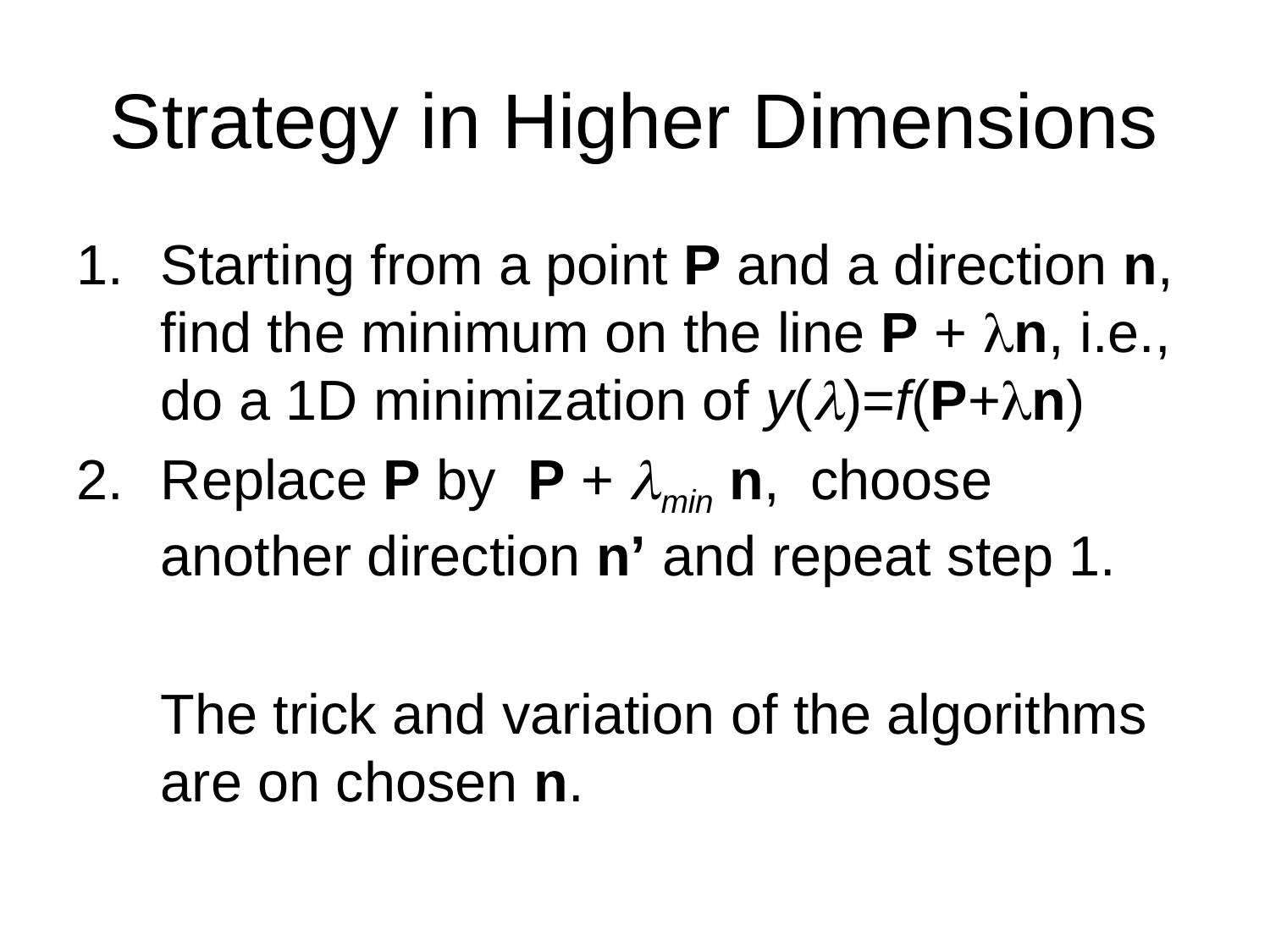

# Strategy in Higher Dimensions
Starting from a point P and a direction n, find the minimum on the line P + λn, i.e., do a 1D minimization of y(λ)=f(P+λn)
Replace P by  P + λmin n,  choose another direction n’ and repeat step 1.

	The trick and variation of the algorithms are on chosen n.